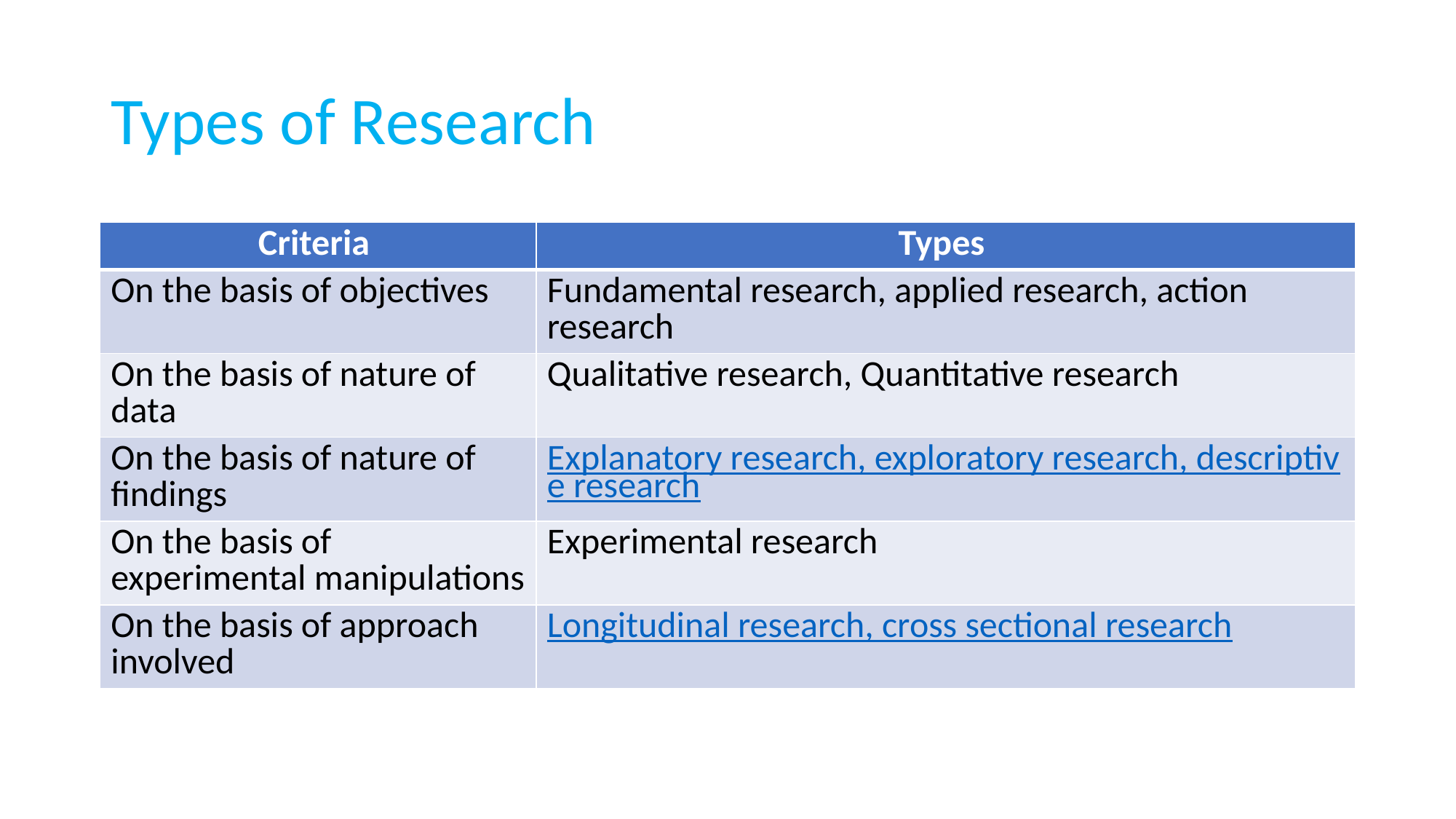

# Types of Research
| Criteria | Types |
| --- | --- |
| On the basis of objectives | Fundamental research, applied research, action research |
| On the basis of nature of data | Qualitative research, Quantitative research |
| On the basis of nature of findings | Explanatory research, exploratory research, descriptive research |
| On the basis of experimental manipulations | Experimental research |
| On the basis of approach involved | Longitudinal research, cross sectional research |